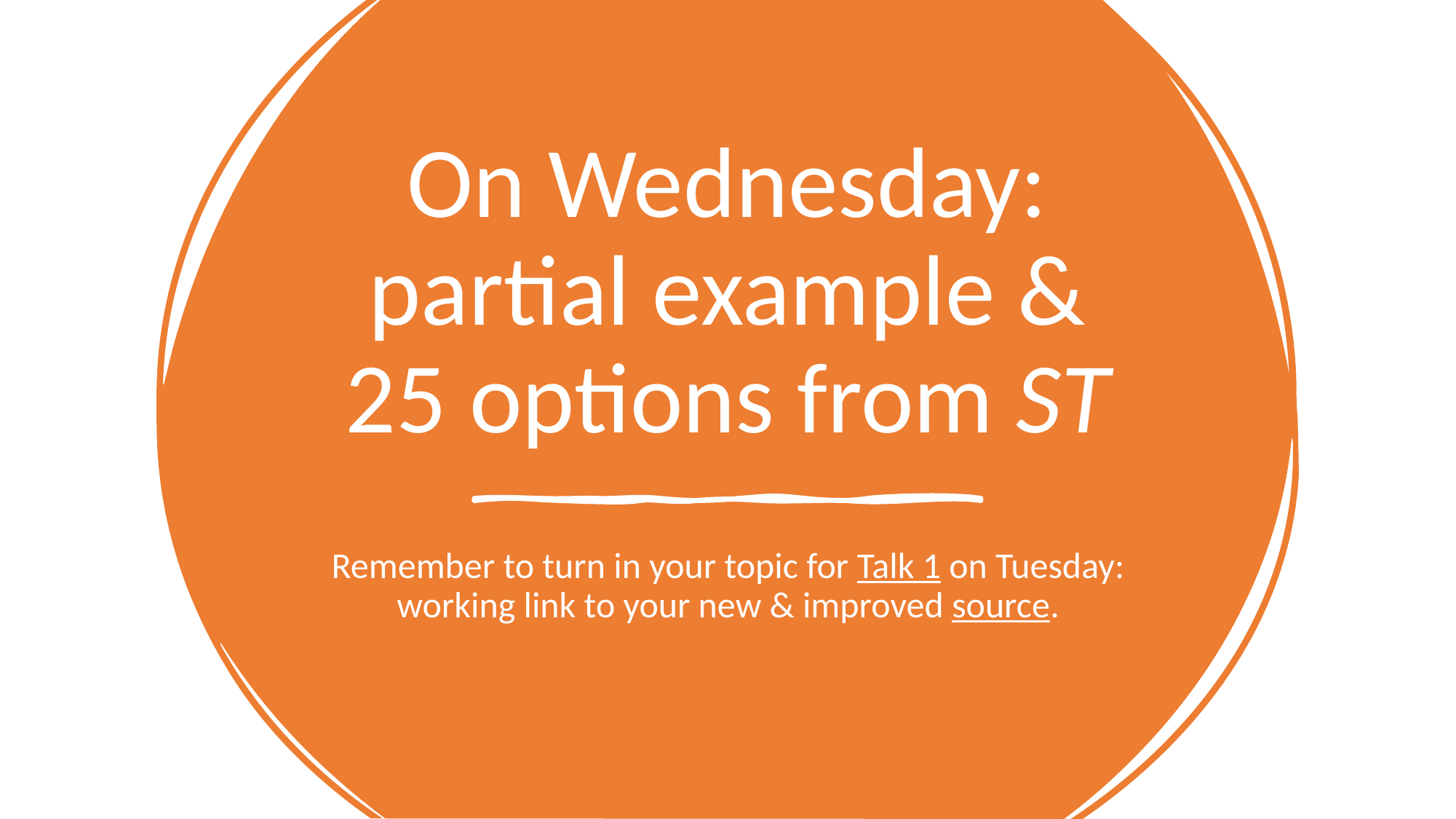

# On Wednesday: partial example & 25 options from ST

Remember to turn in your topic for Talk 1 on Tuesday: working link to your new & improved source.